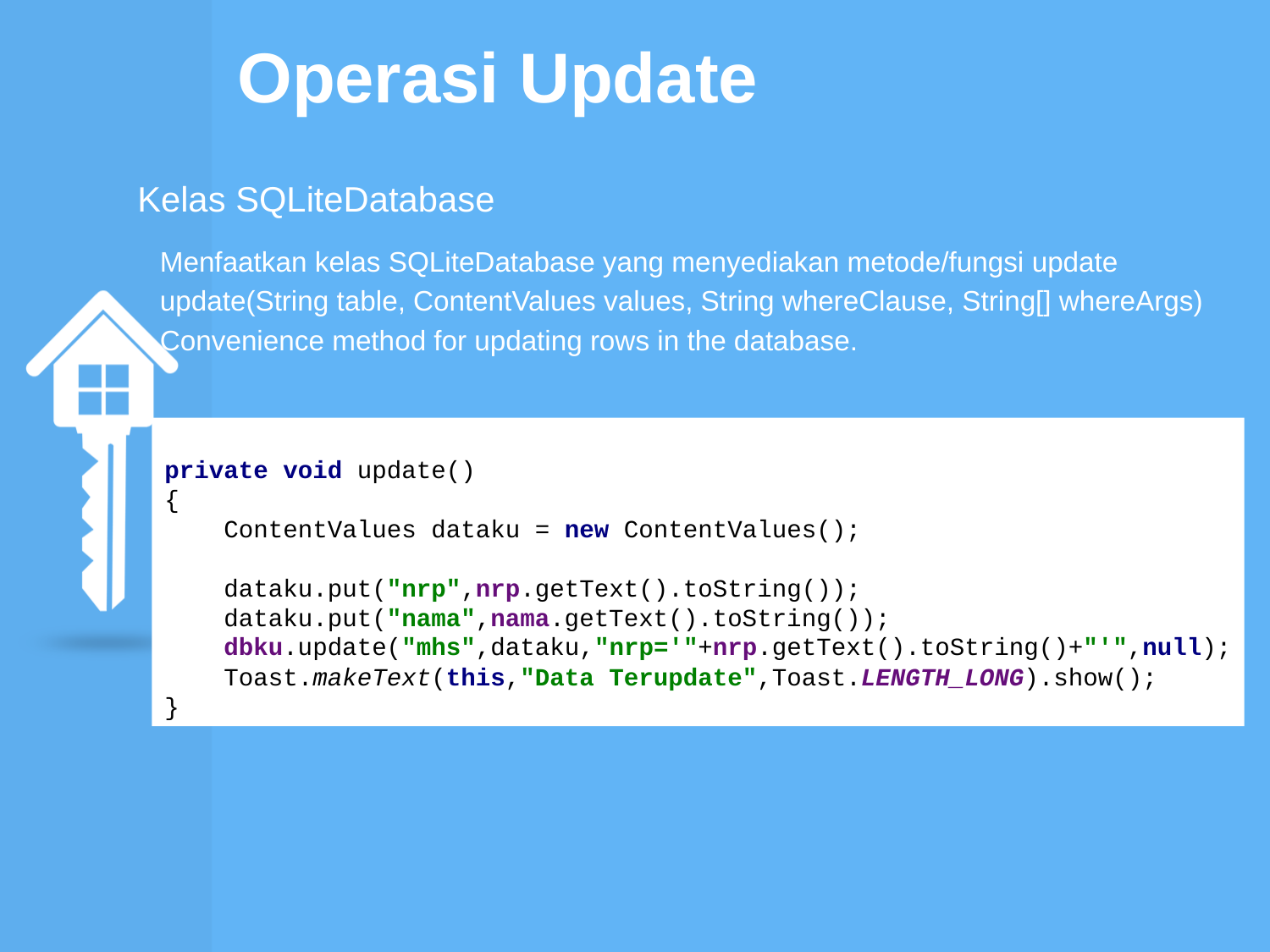

# Operasi Update
Kelas SQLiteDatabase
Menfaatkan kelas SQLiteDatabase yang menyediakan metode/fungsi update
update(String table, ContentValues values, String whereClause, String[] whereArgs)
Convenience method for updating rows in the database.
private void update()
{
    ContentValues dataku = new ContentValues();
    dataku.put("nrp",nrp.getText().toString());
    dataku.put("nama",nama.getText().toString());
    dbku.update("mhs",dataku,"nrp='"+nrp.getText().toString()+"'",null);
    Toast.makeText(this,"Data Terupdate",Toast.LENGTH_LONG).show();
}